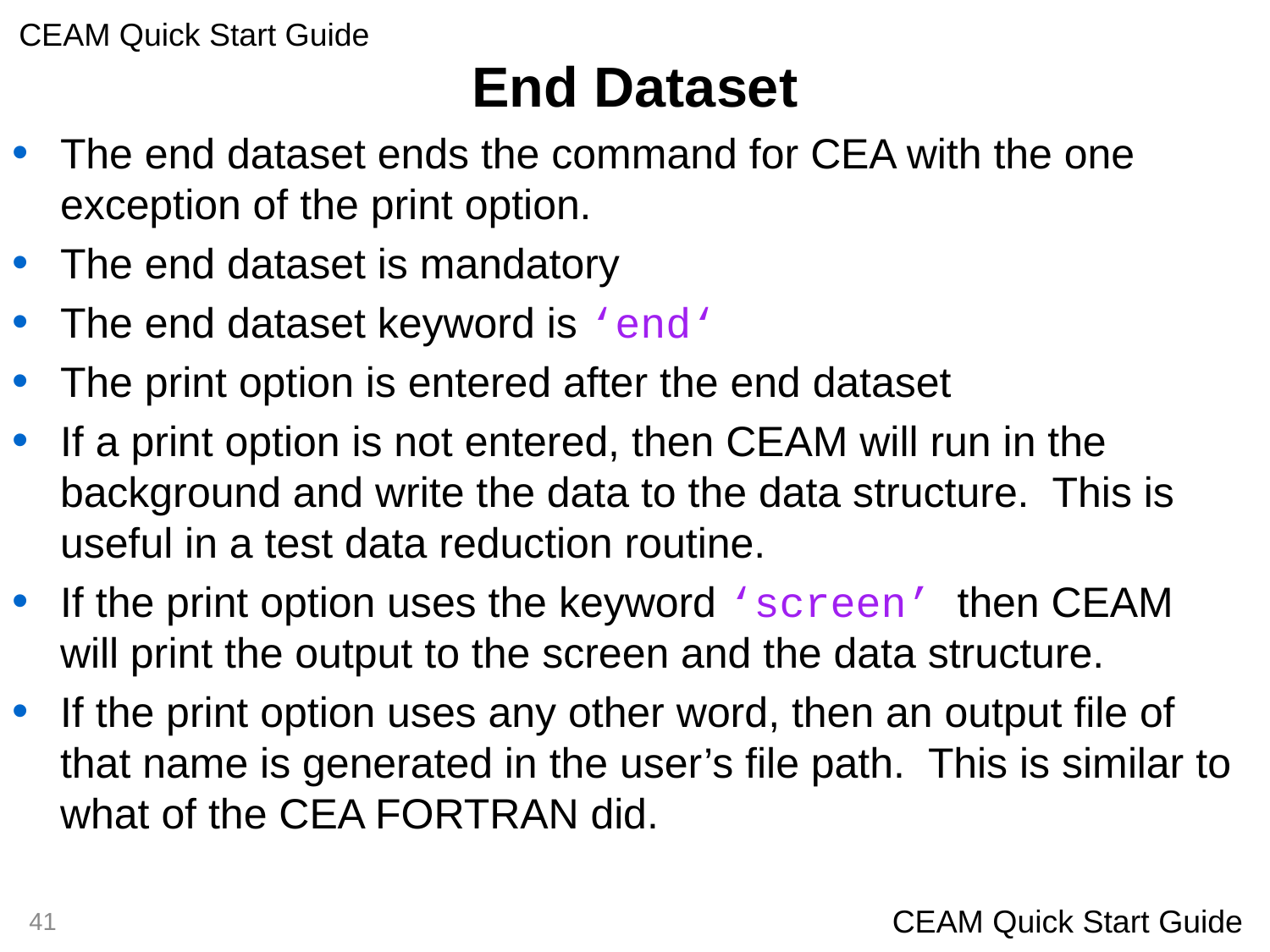

# End Dataset
The end dataset ends the command for CEA with the one exception of the print option.
The end dataset is mandatory
The end dataset keyword is ‘end‘
The print option is entered after the end dataset
If a print option is not entered, then CEAM will run in the background and write the data to the data structure.  This is useful in a test data reduction routine.
If the print option uses the keyword ‘screen’ then CEAM will print the output to the screen and the data structure.
If the print option uses any other word, then an output file of that name is generated in the user’s file path.  This is similar to what of the CEA FORTRAN did.
41